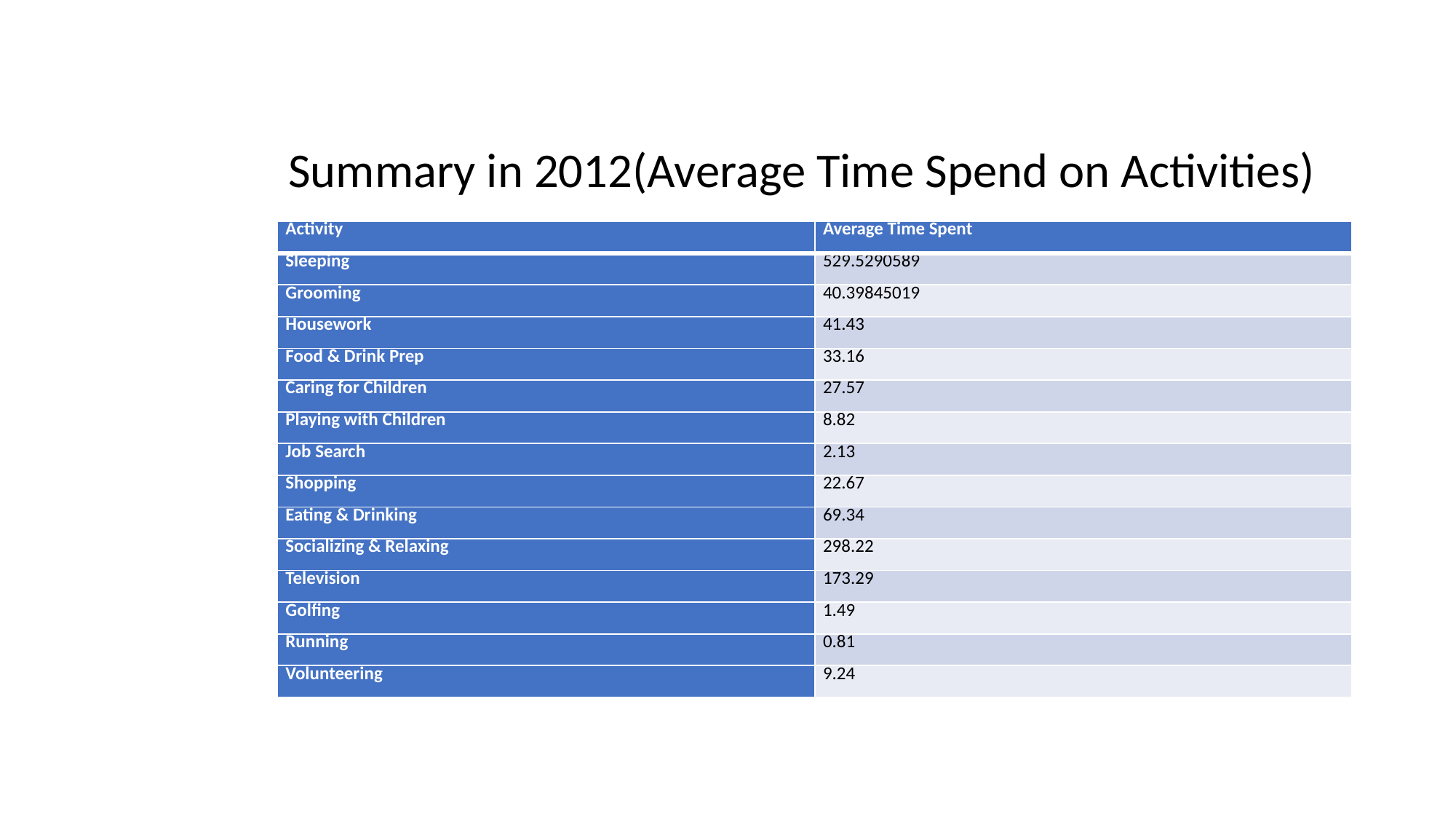

# Summary in 2012(Average Time Spend on Activities)
| Activity | Average Time Spent |
| --- | --- |
| Sleeping | 529.5290589 |
| Grooming | 40.39845019 |
| Housework | 41.43 |
| Food & Drink Prep | 33.16 |
| Caring for Children | 27.57 |
| Playing with Children | 8.82 |
| Job Search | 2.13 |
| Shopping | 22.67 |
| Eating & Drinking | 69.34 |
| Socializing & Relaxing | 298.22 |
| Television | 173.29 |
| Golfing | 1.49 |
| Running | 0.81 |
| Volunteering | 9.24 |